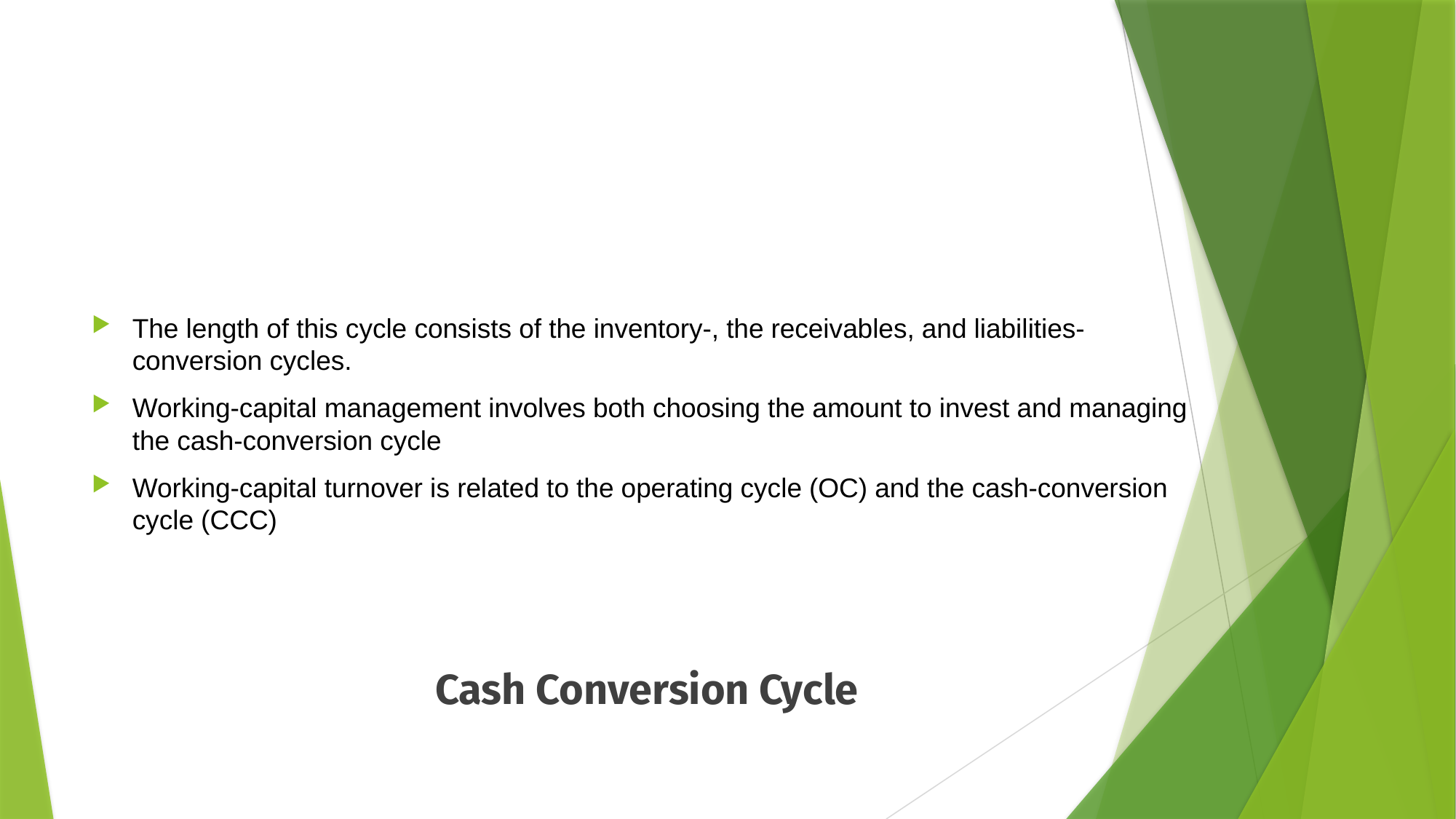

#

The length of this cycle consists of the inventory-, the receivables, and liabilities-conversion cycles.
Working-capital management involves both choosing the amount to invest and managing the cash-conversion cycle
Working-capital turnover is related to the operating cycle (OC) and the cash-conversion cycle (CCC)

Cash Conversion Cycle